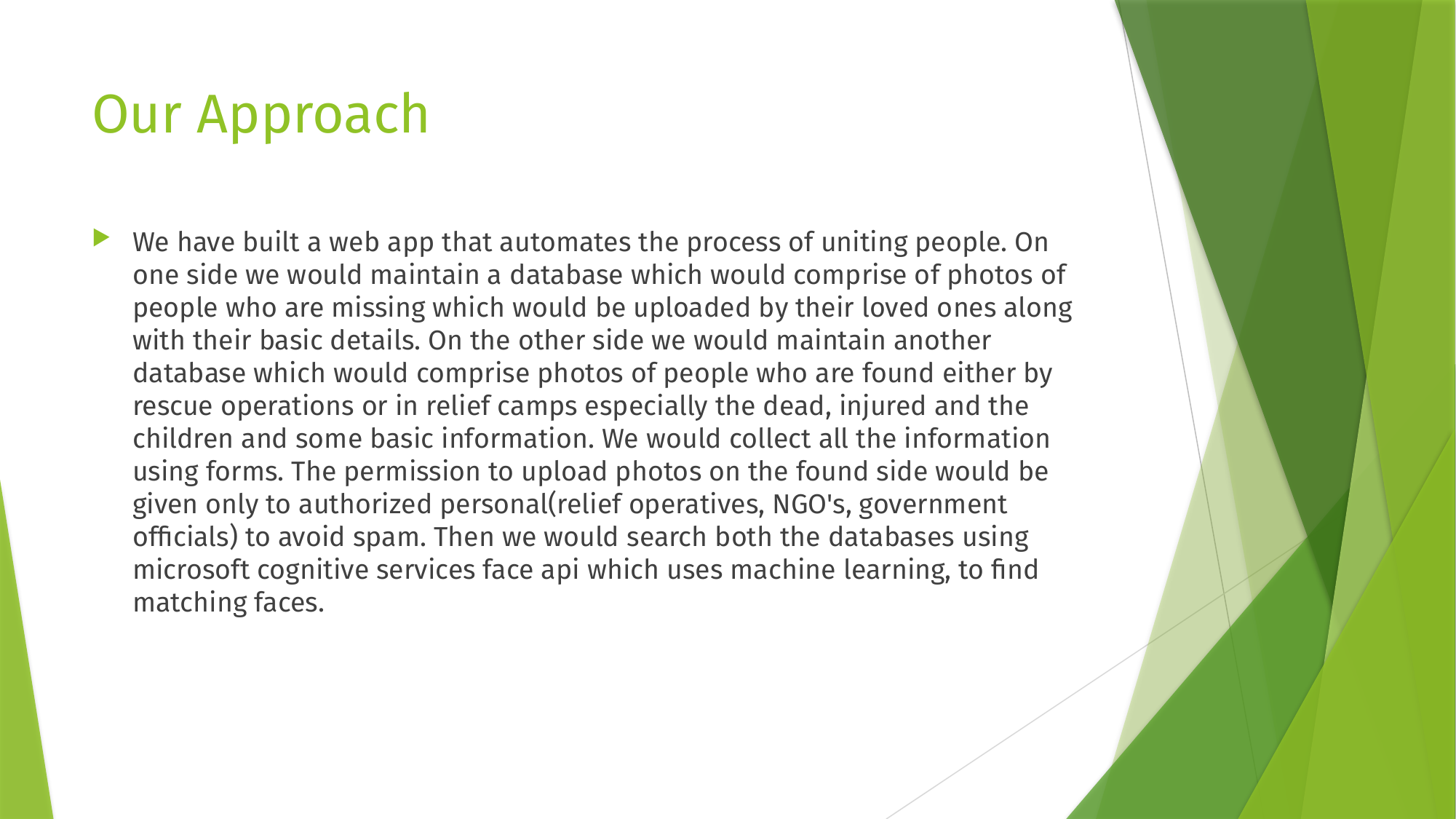

# Our Approach
We have built a web app that automates the process of uniting people. On one side we would maintain a database which would comprise of photos of people who are missing which would be uploaded by their loved ones along with their basic details. On the other side we would maintain another database which would comprise photos of people who are found either by rescue operations or in relief camps especially the dead, injured and the children and some basic information. We would collect all the information using forms. The permission to upload photos on the found side would be given only to authorized personal(relief operatives, NGO's, government officials) to avoid spam. Then we would search both the databases using microsoft cognitive services face api which uses machine learning, to find matching faces.